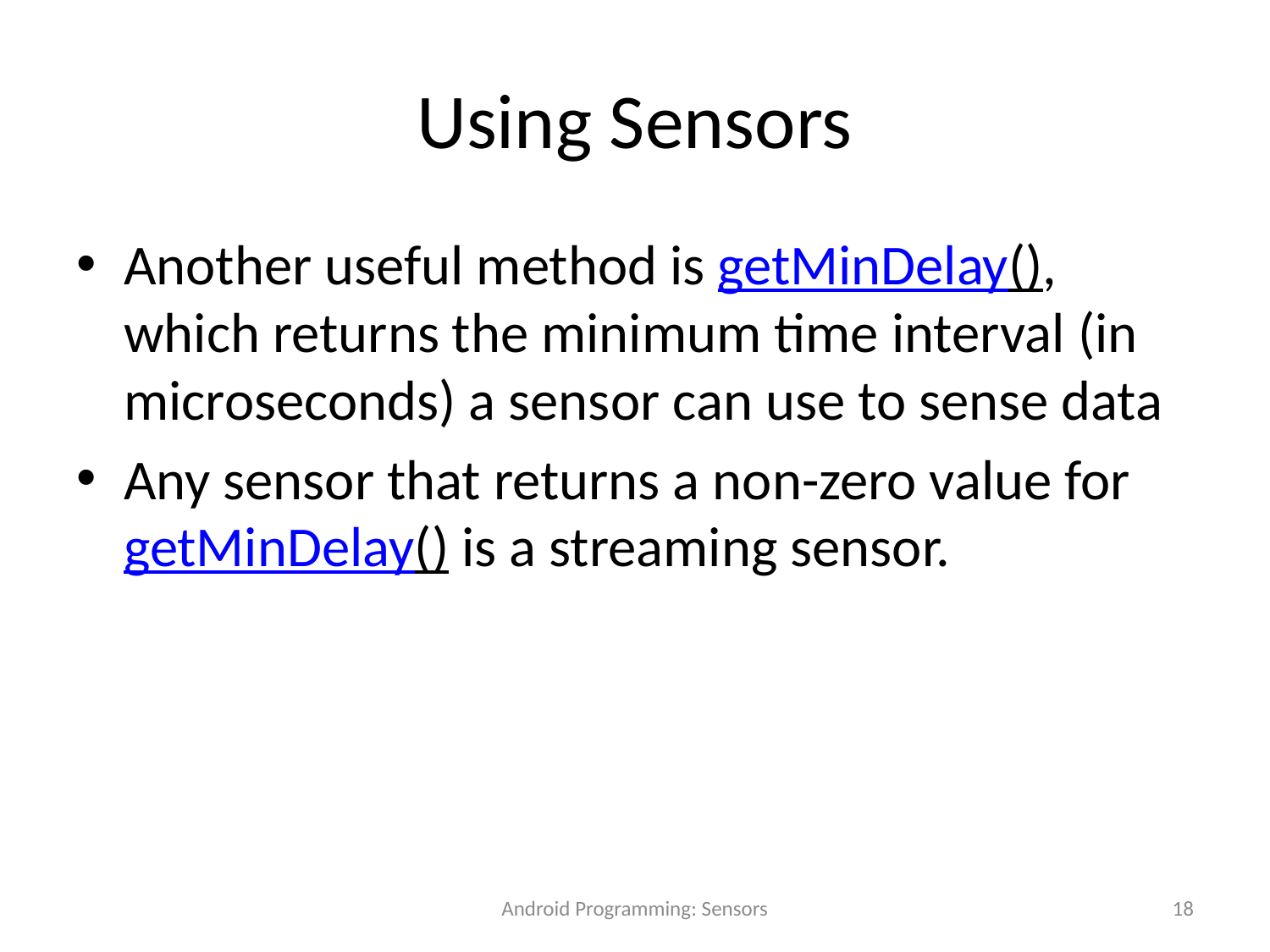

# Using Sensors
Another useful method is getMinDelay(), which returns the minimum time interval (in microseconds) a sensor can use to sense data
Any sensor that returns a non-zero value for getMinDelay() is a streaming sensor.
Android Programming: Sensors
18